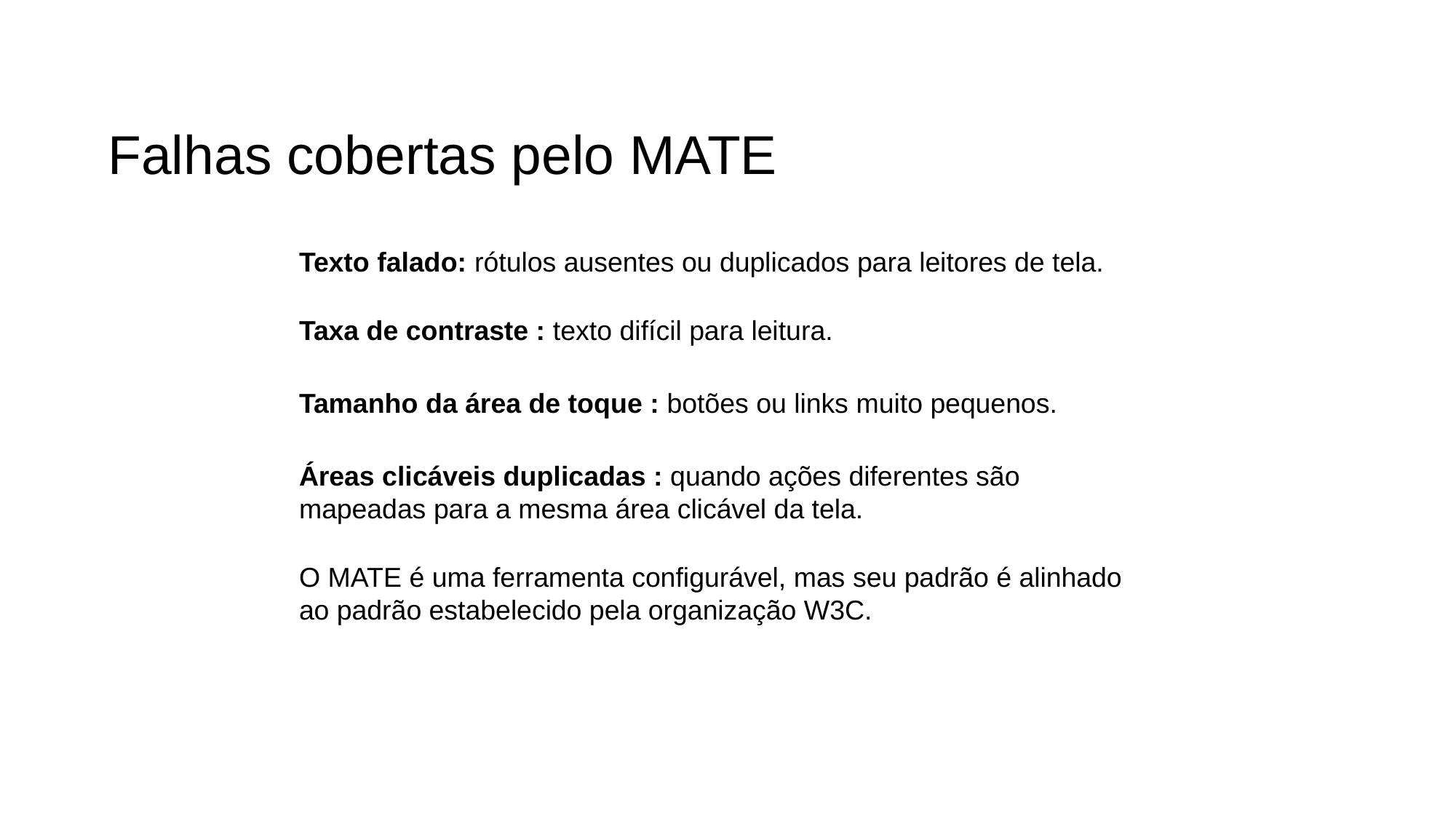

Falhas cobertas pelo MATE
Texto falado: rótulos ausentes ou duplicados para leitores de tela.
Taxa de contraste : texto difícil para leitura.
Tamanho da área de toque : botões ou links muito pequenos.
Áreas clicáveis duplicadas : quando ações diferentes são mapeadas para a mesma área clicável da tela.
O MATE é uma ferramenta configurável, mas seu padrão é alinhado ao padrão estabelecido pela organização W3C.